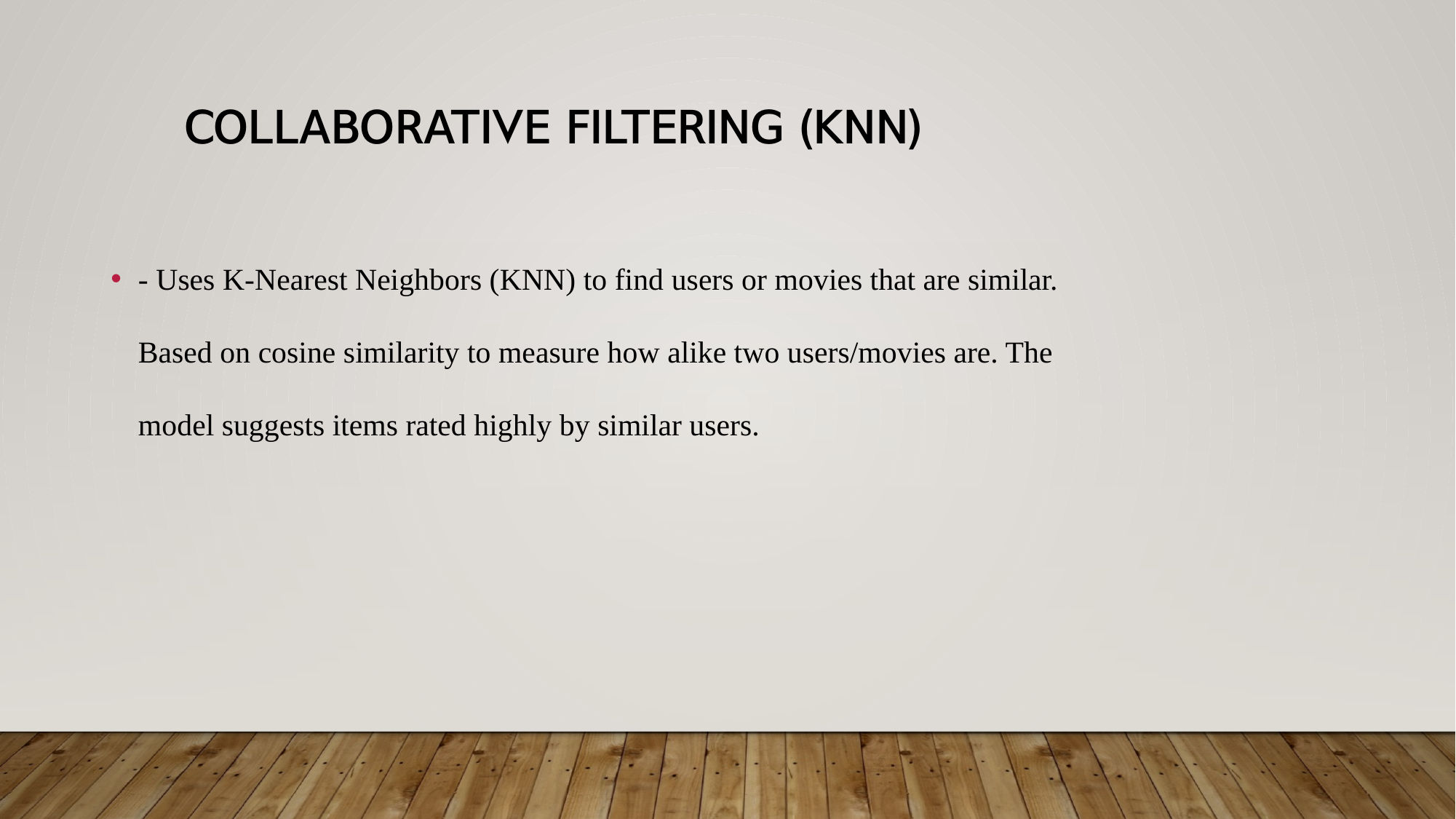

# Collaborative Filtering (KNN)
- Uses K-Nearest Neighbors (KNN) to find users or movies that are similar. Based on cosine similarity to measure how alike two users/movies are. The model suggests items rated highly by similar users.